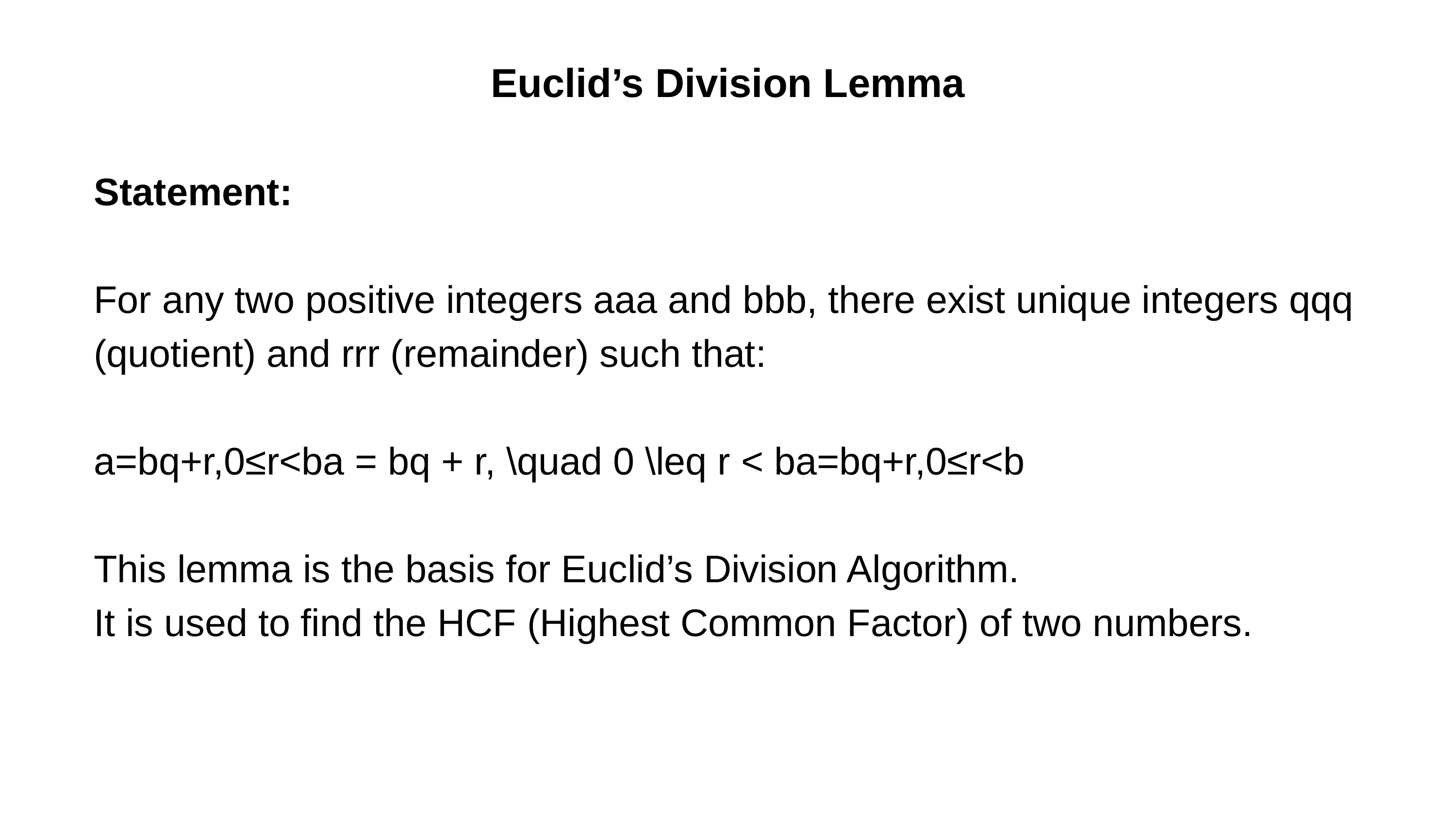

Euclid’s Division Lemma

Statement:

For any two positive integers aaa and bbb, there exist unique integers qqq (quotient) and rrr (remainder) such that:

a=bq+r,0≤r<ba = bq + r, \quad 0 \leq r < ba=bq+r,0≤r<b

This lemma is the basis for Euclid’s Division Algorithm.
It is used to find the HCF (Highest Common Factor) of two numbers.